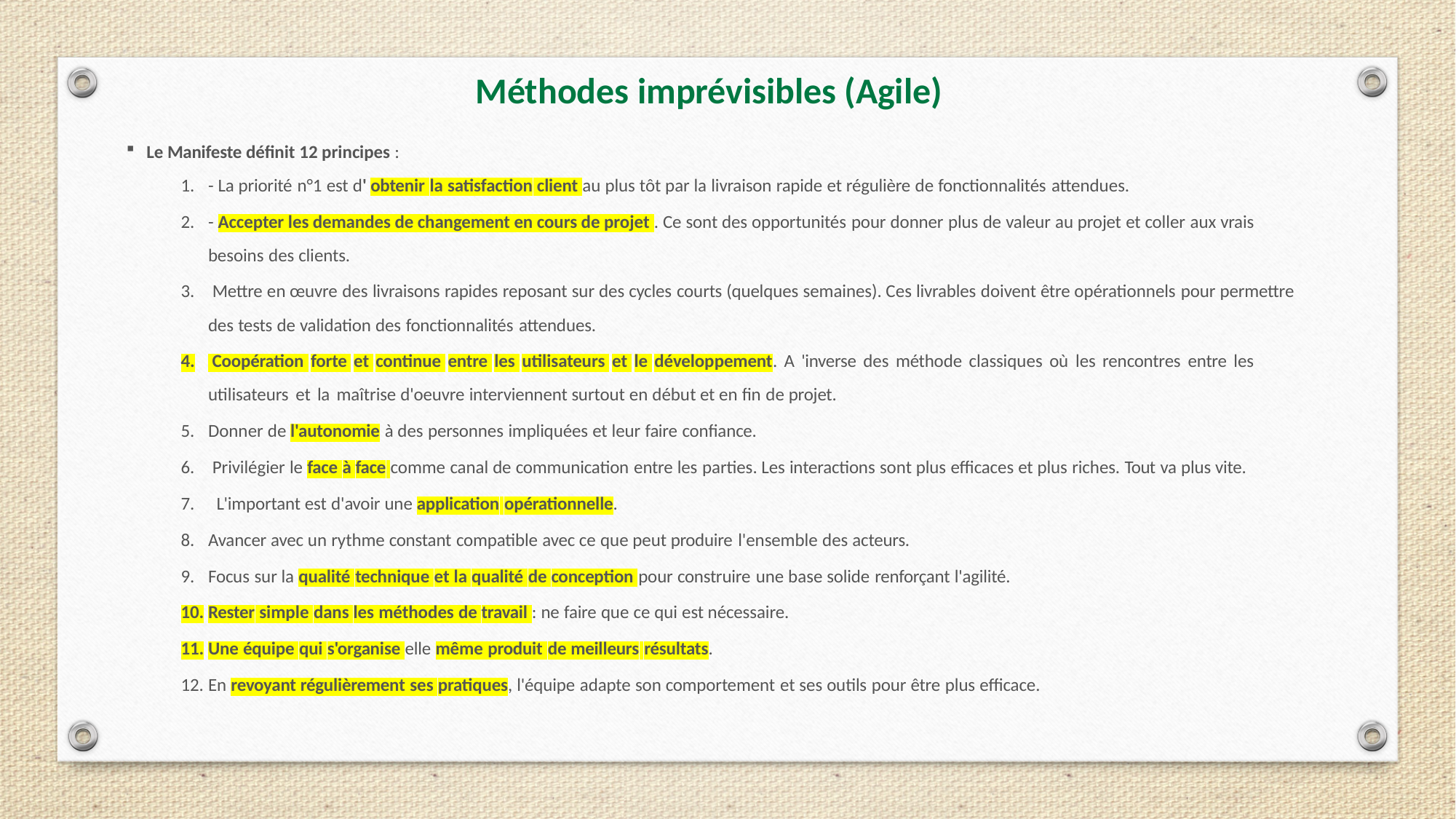

Méthodes imprévisibles (Agile)
Le Manifeste définit 12 principes :
- La priorité n°1 est d' obtenir la satisfaction client au plus tôt par la livraison rapide et régulière de fonctionnalités attendues.
- Accepter les demandes de changement en cours de projet . Ce sont des opportunités pour donner plus de valeur au projet et coller aux vrais besoins des clients.
 Mettre en œuvre des livraisons rapides reposant sur des cycles courts (quelques semaines). Ces livrables doivent être opérationnels pour permettre des tests de validation des fonctionnalités attendues.
 Coopération forte et continue entre les utilisateurs et le développement. A 'inverse des méthode classiques où les rencontres entre les utilisateurs et la maîtrise d'oeuvre interviennent surtout en début et en fin de projet.
Donner de l'autonomie à des personnes impliquées et leur faire confiance.
 Privilégier le face à face comme canal de communication entre les parties. Les interactions sont plus efficaces et plus riches. Tout va plus vite.
  L'important est d'avoir une application opérationnelle.
Avancer avec un rythme constant compatible avec ce que peut produire l'ensemble des acteurs.
Focus sur la qualité technique et la qualité de conception pour construire une base solide renforçant l'agilité.
Rester simple dans les méthodes de travail : ne faire que ce qui est nécessaire.
Une équipe qui s'organise elle même produit de meilleurs résultats.
En revoyant régulièrement ses pratiques, l'équipe adapte son comportement et ses outils pour être plus efficace.